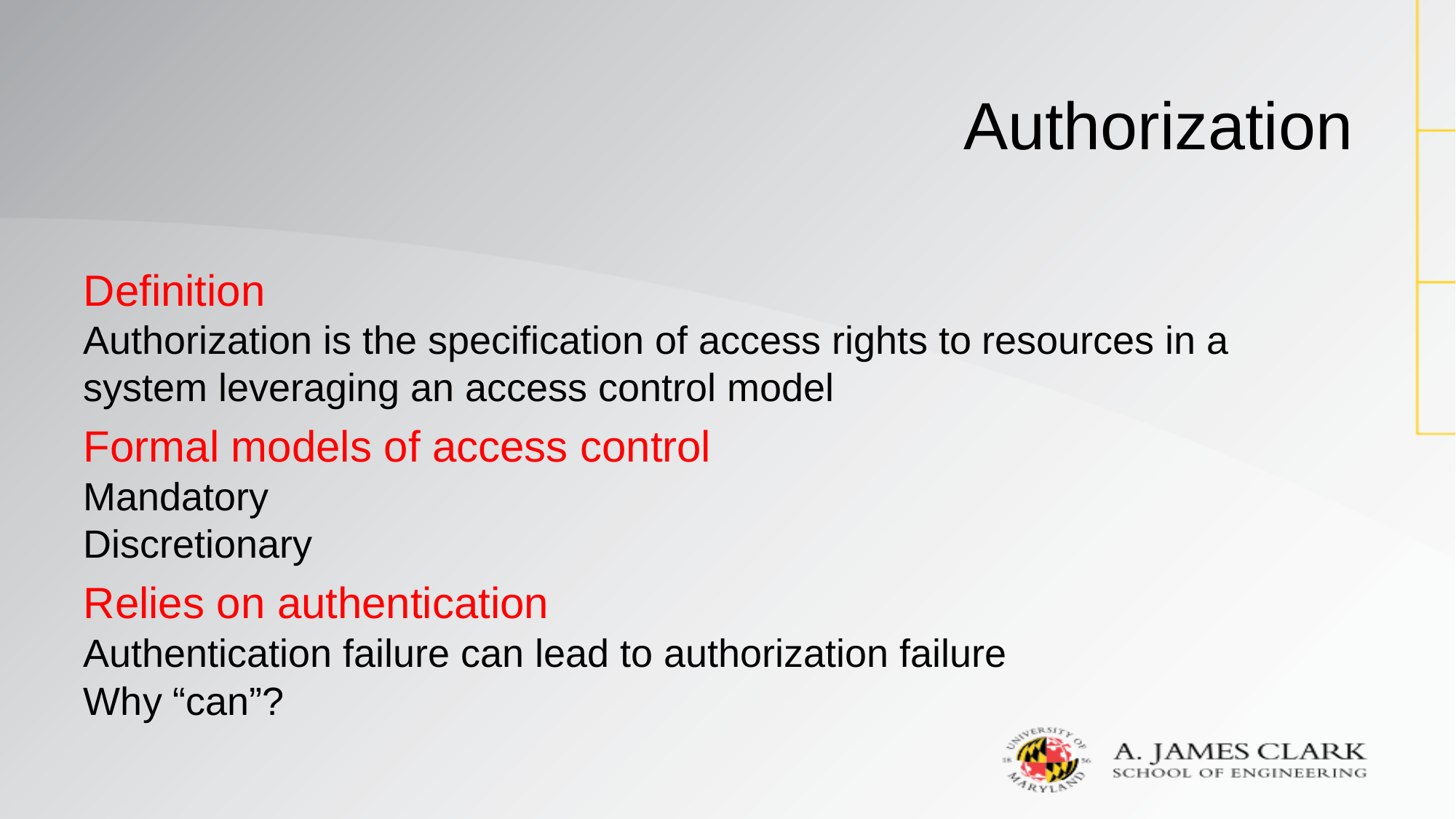

# Authorization
Definition
Authorization is the specification of access rights to resources in a system leveraging an access control model
Formal models of access control
Mandatory
Discretionary
Relies on authentication
Authentication failure can lead to authorization failure
Why “can”?